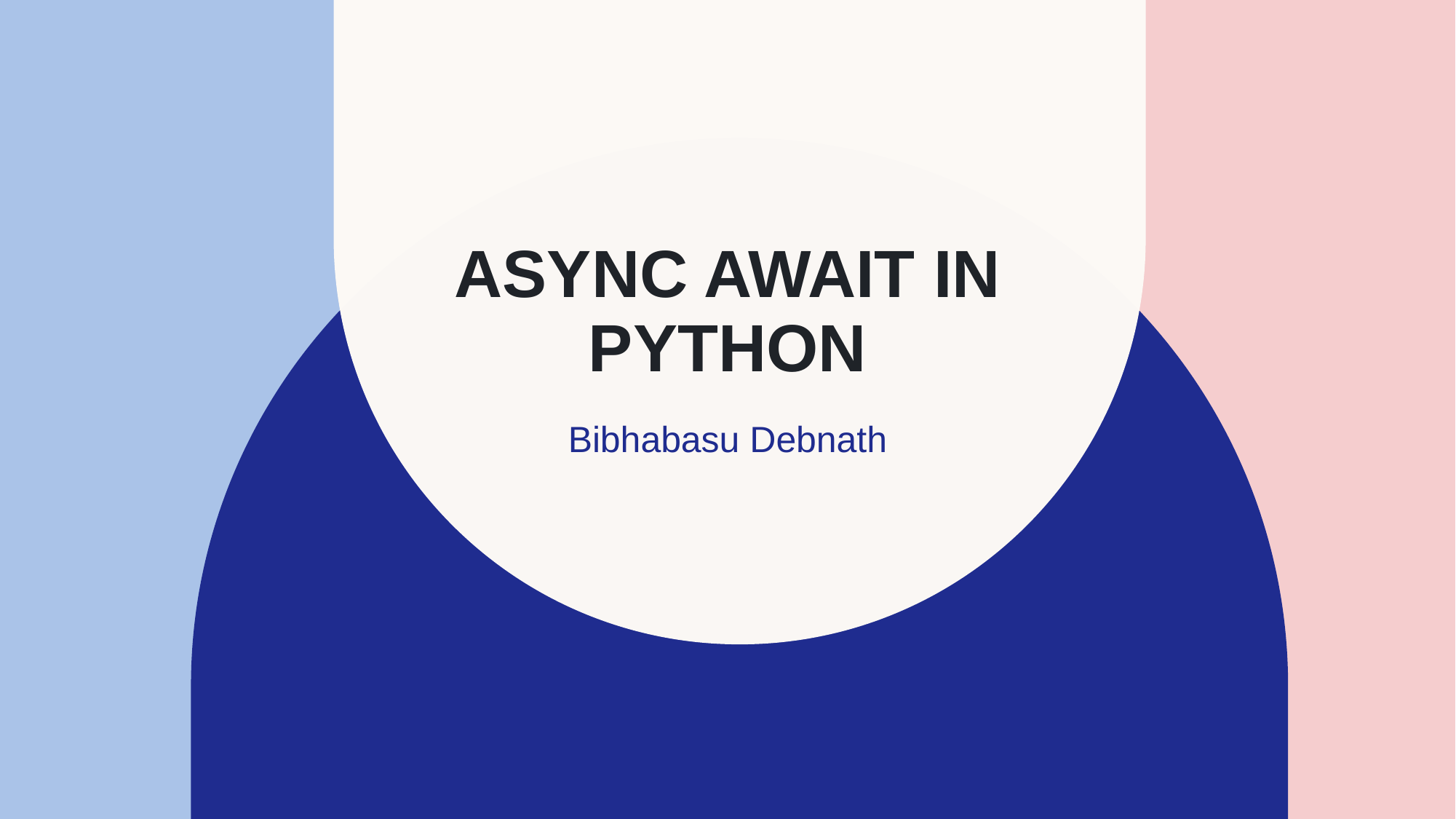

# Async Await in Python
Bibhabasu Debnath